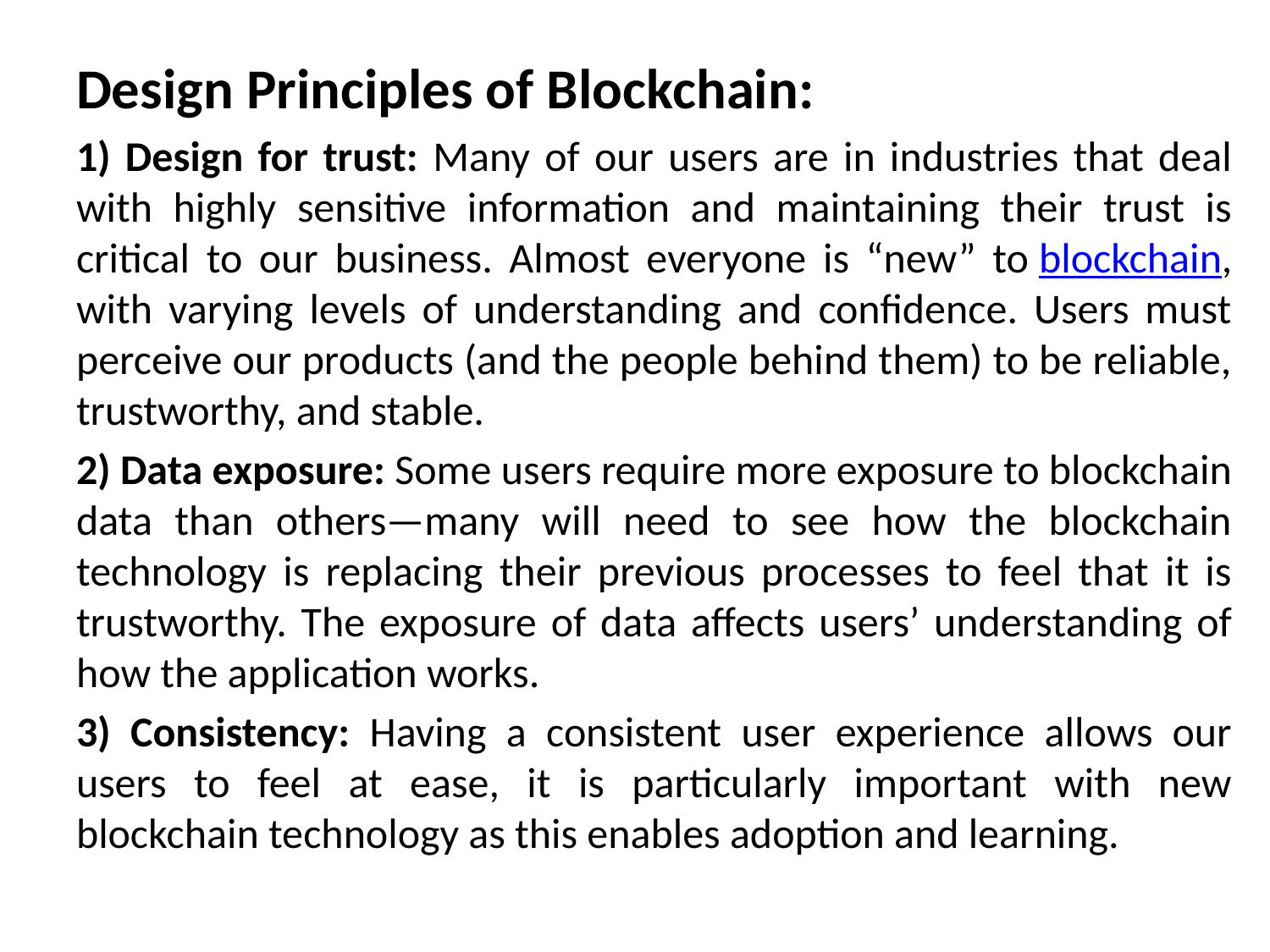

Design Principles of Blockchain:
1) Design for trust: Many of our users are in industries that deal with highly sensitive information and maintaining their trust is critical to our business. Almost everyone is “new” to blockchain, with varying levels of understanding and confidence. Users must perceive our products (and the people behind them) to be reliable, trustworthy, and stable.
2) Data exposure: Some users require more exposure to blockchain data than others—many will need to see how the blockchain technology is replacing their previous processes to feel that it is trustworthy. The exposure of data affects users’ understanding of how the application works.
3) Consistency: Having a consistent user experience allows our users to feel at ease, it is particularly important with new blockchain technology as this enables adoption and learning.